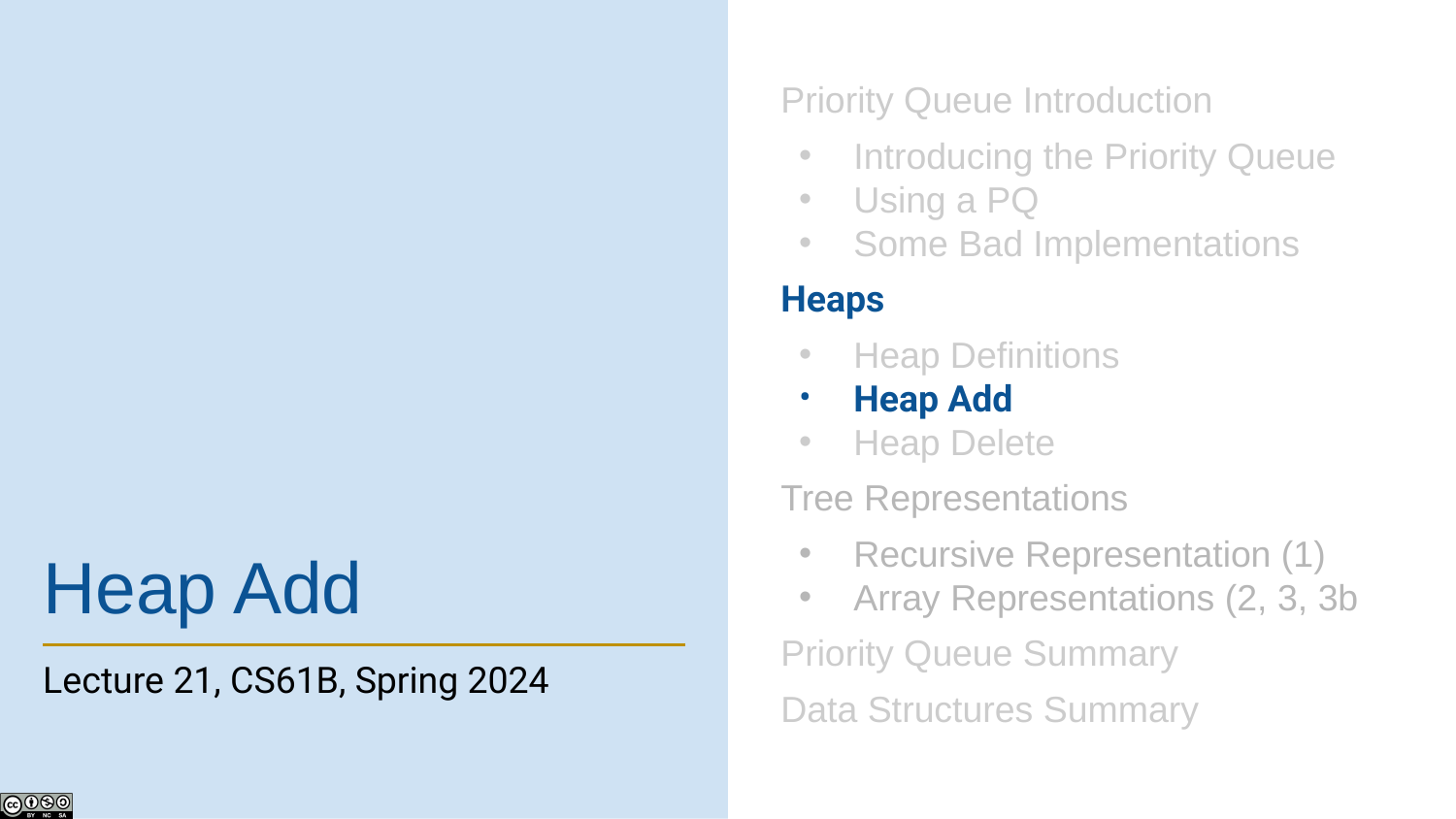

Priority Queue Introduction
Introducing the Priority Queue
Using a PQ
Some Bad Implementations
Heaps
Heap Definitions
Heap Add
Heap Delete
Tree Representations
Recursive Representation (1)
Array Representations (2, 3, 3b
Priority Queue Summary
Data Structures Summary
# Heap Add
Lecture 21, CS61B, Spring 2024